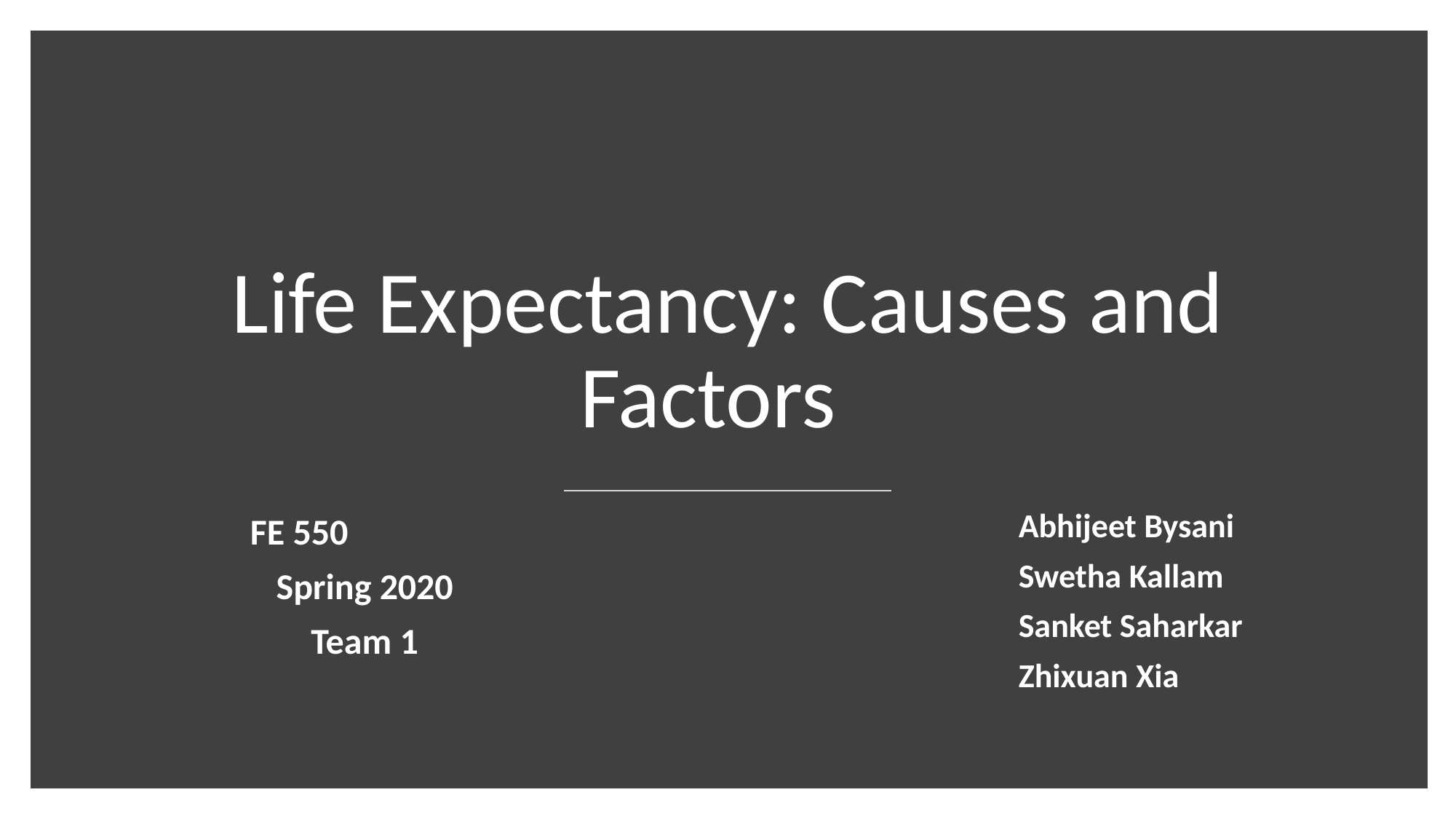

# Life Expectancy: Causes and Factors
Abhijeet Bysani
Swetha Kallam
Sanket Saharkar
Zhixuan Xia
FE 550
Spring 2020
Team 1